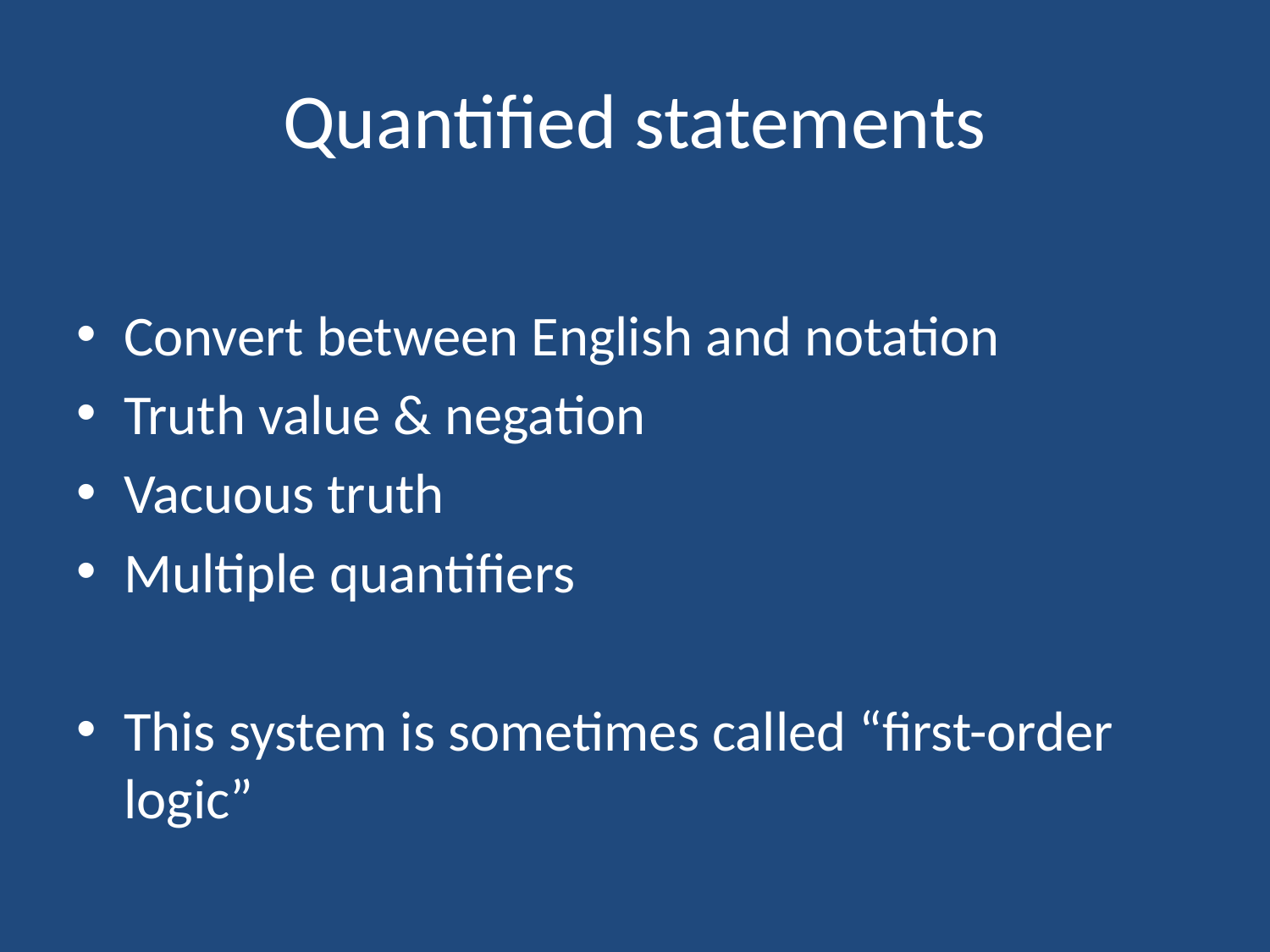

# Quantified statements

Convert between English and notation
Truth value & negation
Vacuous truth
Multiple quantifiers

This system is sometimes called “first-order logic”